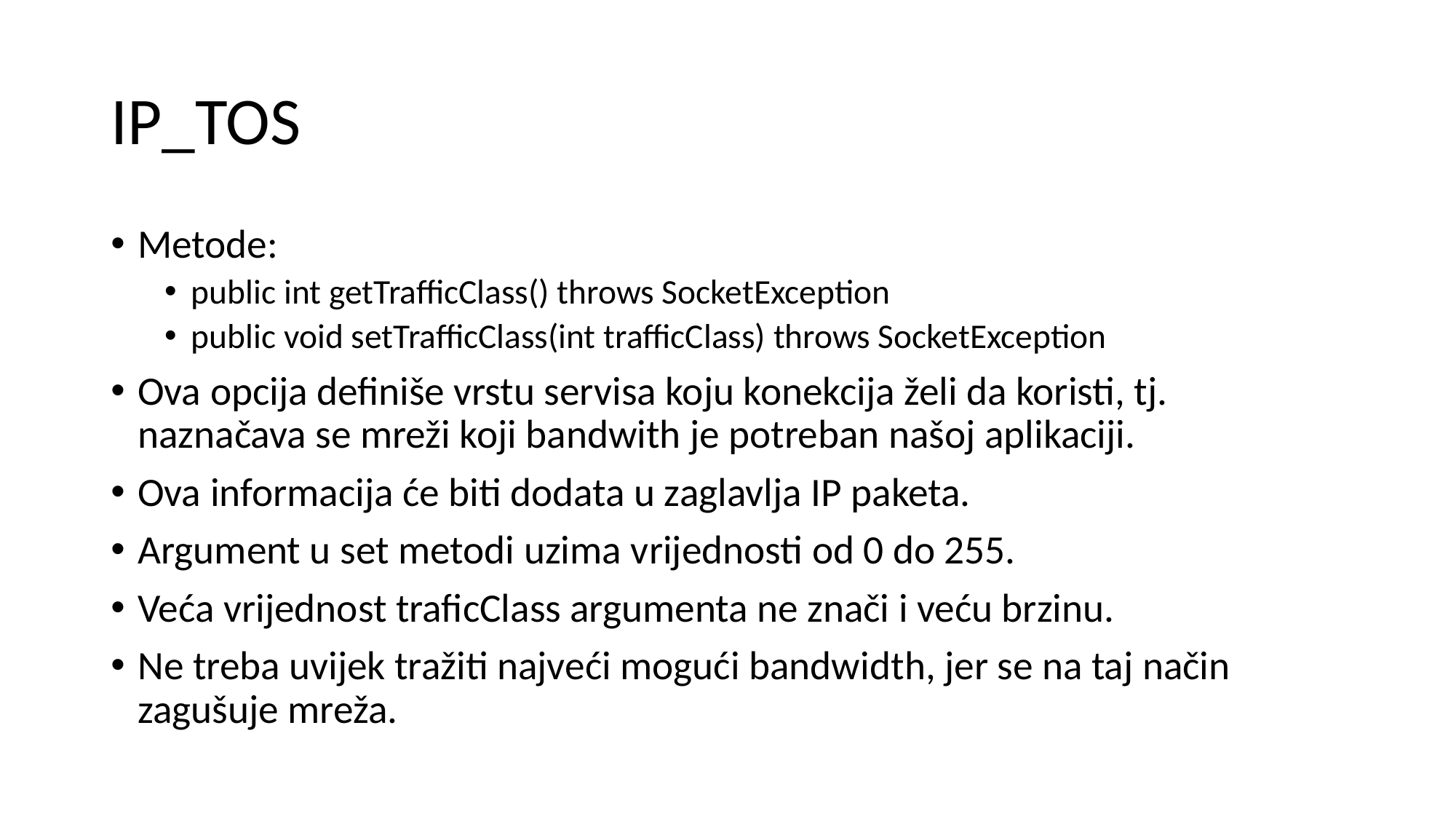

# IP_TOS
Metode:
public int getTrafficClass() throws SocketException
public void setTrafficClass(int trafficClass) throws SocketException
Ova opcija definiše vrstu servisa koju konekcija želi da koristi, tj. naznačava se mreži koji bandwith je potreban našoj aplikaciji.
Ova informacija će biti dodata u zaglavlja IP paketa.
Argument u set metodi uzima vrijednosti od 0 do 255.
Veća vrijednost traficClass argumenta ne znači i veću brzinu.
Ne treba uvijek tražiti najveći mogući bandwidth, jer se na taj način zagušuje mreža.